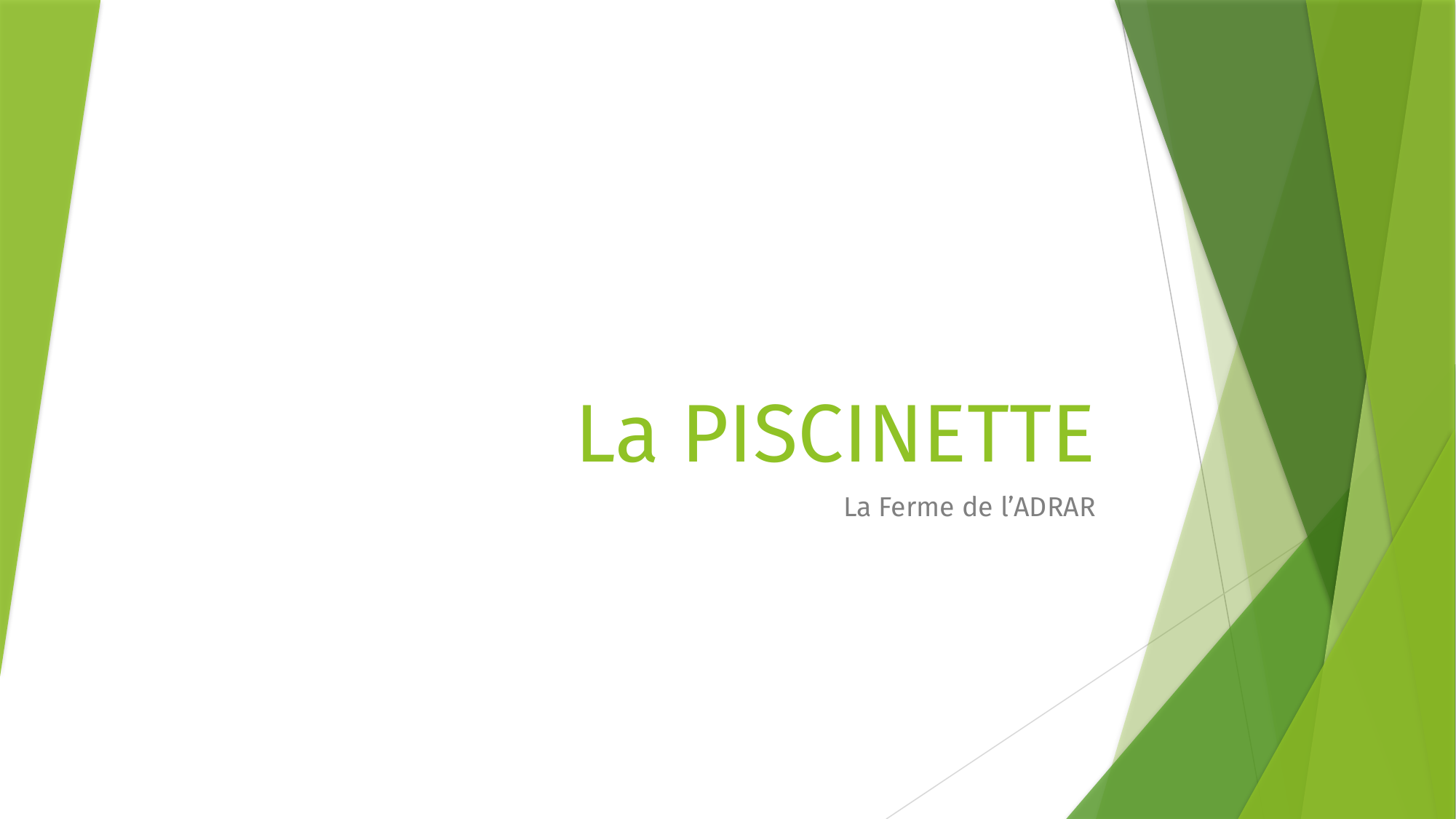

# La PISCINETTE
La Ferme de l’ADRAR